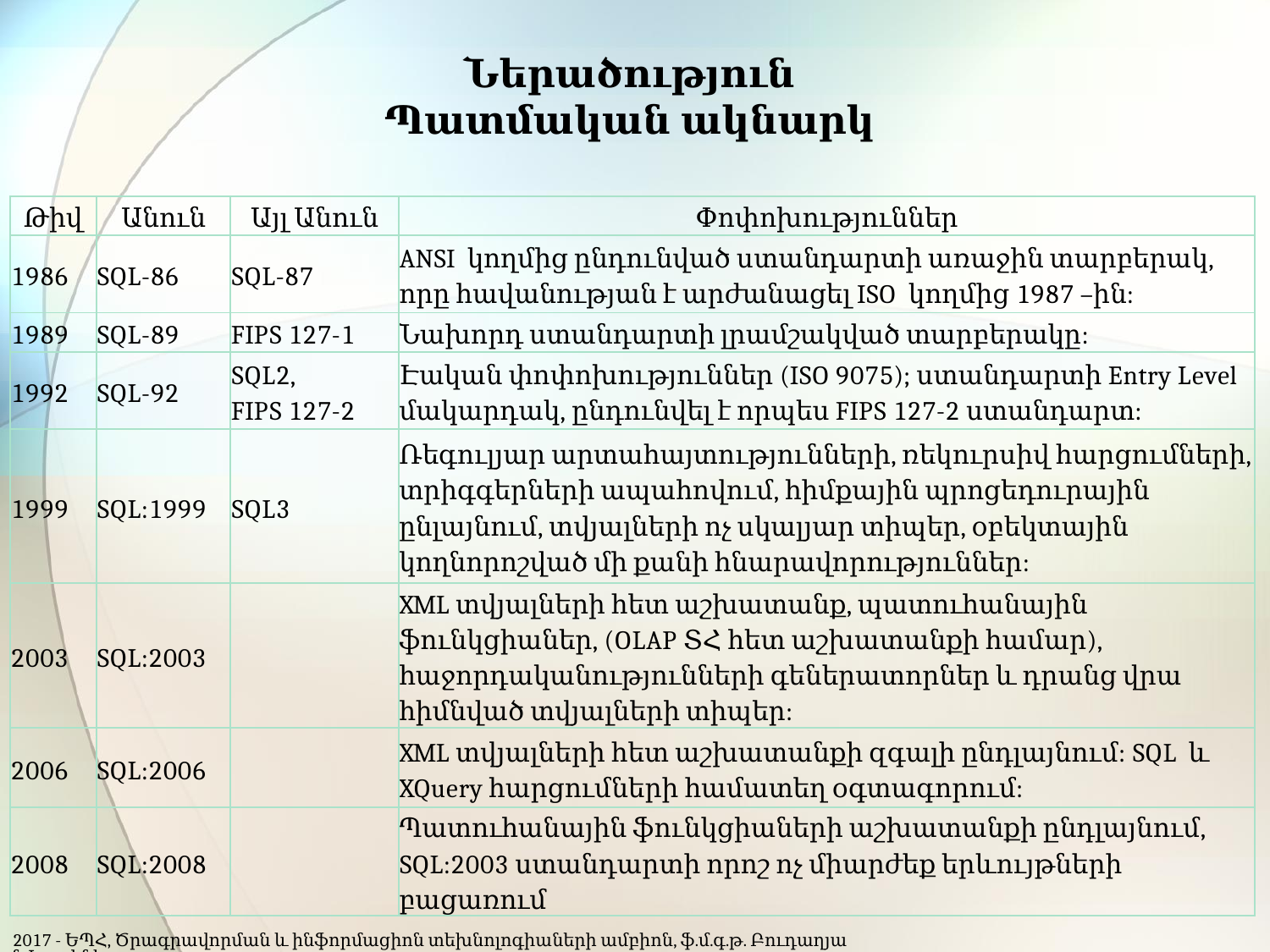

# Ներածություն Պատմական ակնարկ
| Թիվ | Անուն | Այլ Անուն | Փոփոխություններ |
| --- | --- | --- | --- |
| 1986 | SQL-86 | SQL-87 | ANSI կողմից ընդունված ստանդարտի առաջին տարբերակ, որը հավանության է արժանացել ISO կողմից 1987 –ին: |
| 1989 | SQL-89 | FIPS 127-1 | Նախորդ ստանդարտի լրամշակված տարբերակը: |
| 1992 | SQL-92 | SQL2, FIPS 127-2 | Էական փոփոխություններ (ISO 9075); ստանդարտի Entry Level մակարդակ, ընդունվել է որպես FIPS 127-2 ստանդարտ: |
| 1999 | SQL:1999 | SQL3 | Ռեգուլյար արտահայտությունների, ռեկուրսիվ հարցումների, տրիգգերների ապահովում, հիմքային պրոցեդուրային ընլայնում, տվյալների ոչ սկալյար տիպեր, օբեկտային կողնորոշված մի քանի հնարավորություններ: |
| 2003 | SQL:2003 |  | XML տվյալների հետ աշխատանք, պատուհանային ֆունկցիաներ, (OLAP ՏՀ հետ աշխատանքի համար), հաջորդականությունների գեներատորներ և դրանց վրա հիմնված տվյալների տիպեր: |
| 2006 | SQL:2006 |  | XML տվյալների հետ աշխատանքի զգալի ընդլայնում: SQL և XQuery հարցումների համատեղ օգտագորում: |
| 2008 | SQL:2008 |  | Պատուհանային ֆունկցիաների աշխատանքի ընդլայնում, SQL:2003 ստանդարտի որոշ ոչ միարժեք երևույթների բացառում |
2017 - ԵՊՀ, Ծրագրավորման և ինֆորմացիոն տեխնոլոգիաների ամբիոն, ֆ.մ.գ.թ. Բուդաղյան Լուսինե